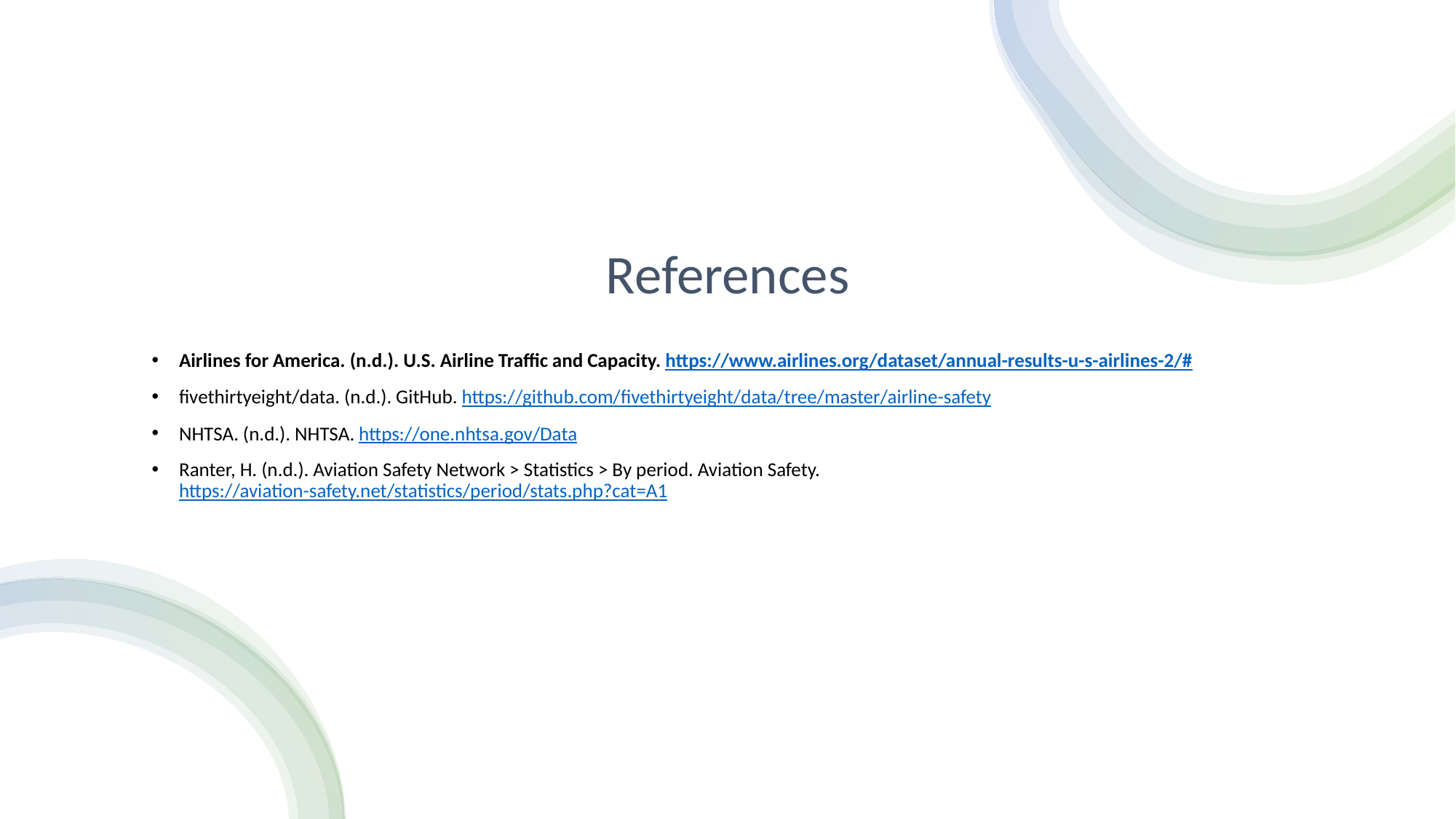

# References
Airlines for America. (n.d.). U.S. Airline Traffic and Capacity. https://www.airlines.org/dataset/annual-results-u-s-airlines-2/#
fivethirtyeight/data. (n.d.). GitHub. https://github.com/fivethirtyeight/data/tree/master/airline-safety
NHTSA. (n.d.). NHTSA. https://one.nhtsa.gov/Data
Ranter, H. (n.d.). Aviation Safety Network > Statistics > By period. Aviation Safety. https://aviation-safety.net/statistics/period/stats.php?cat=A1